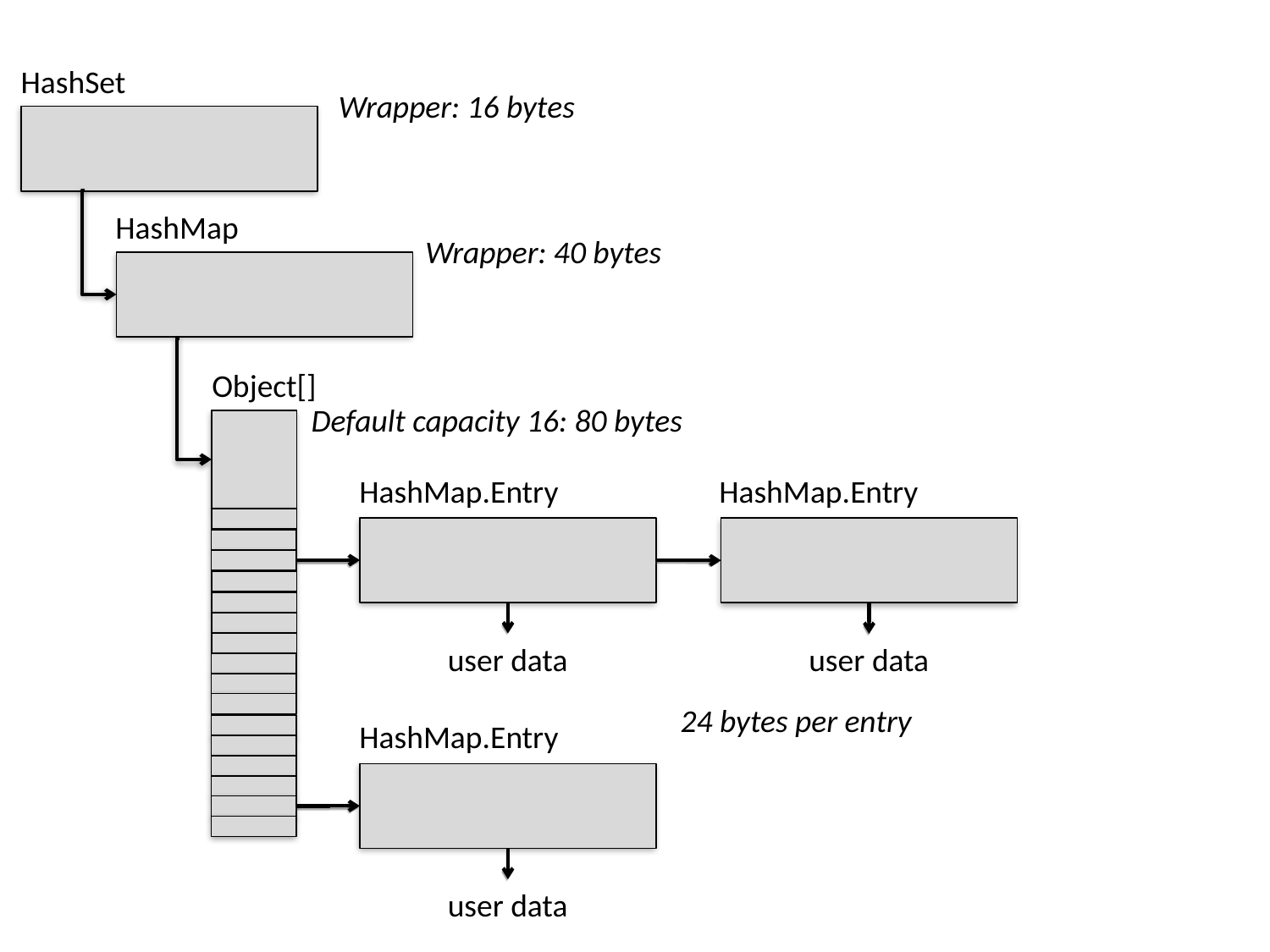

HashSet
 Wrapper: 16 bytes

HashMap
Wrapper: 40 bytes

Object[]
Default capacity 16: 80 bytes

HashMap.Entry

user data
HashMap.Entry

user data

24 bytes per entry
HashMap.Entry

user data